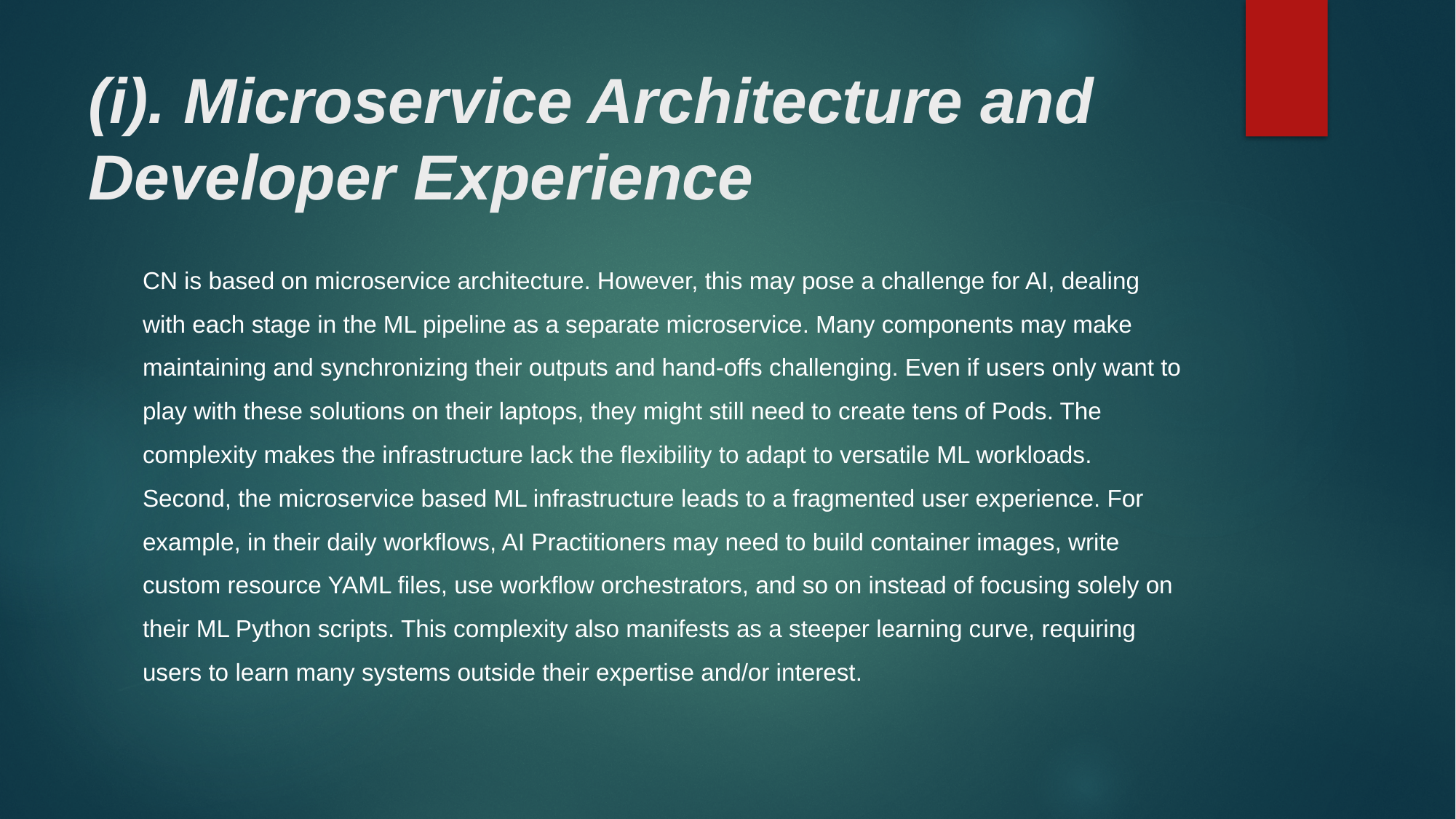

# (i). Microservice Architecture and Developer Experience
CN is based on microservice architecture. However, this may pose a challenge for AI, dealing with each stage in the ML pipeline as a separate microservice. Many components may make maintaining and synchronizing their outputs and hand-offs challenging. Even if users only want to play with these solutions on their laptops, they might still need to create tens of Pods. The complexity makes the infrastructure lack the flexibility to adapt to versatile ML workloads. Second, the microservice based ML infrastructure leads to a fragmented user experience. For example, in their daily workflows, AI Practitioners may need to build container images, write custom resource YAML files, use workflow orchestrators, and so on instead of focusing solely on their ML Python scripts. This complexity also manifests as a steeper learning curve, requiring users to learn many systems outside their expertise and/or interest.